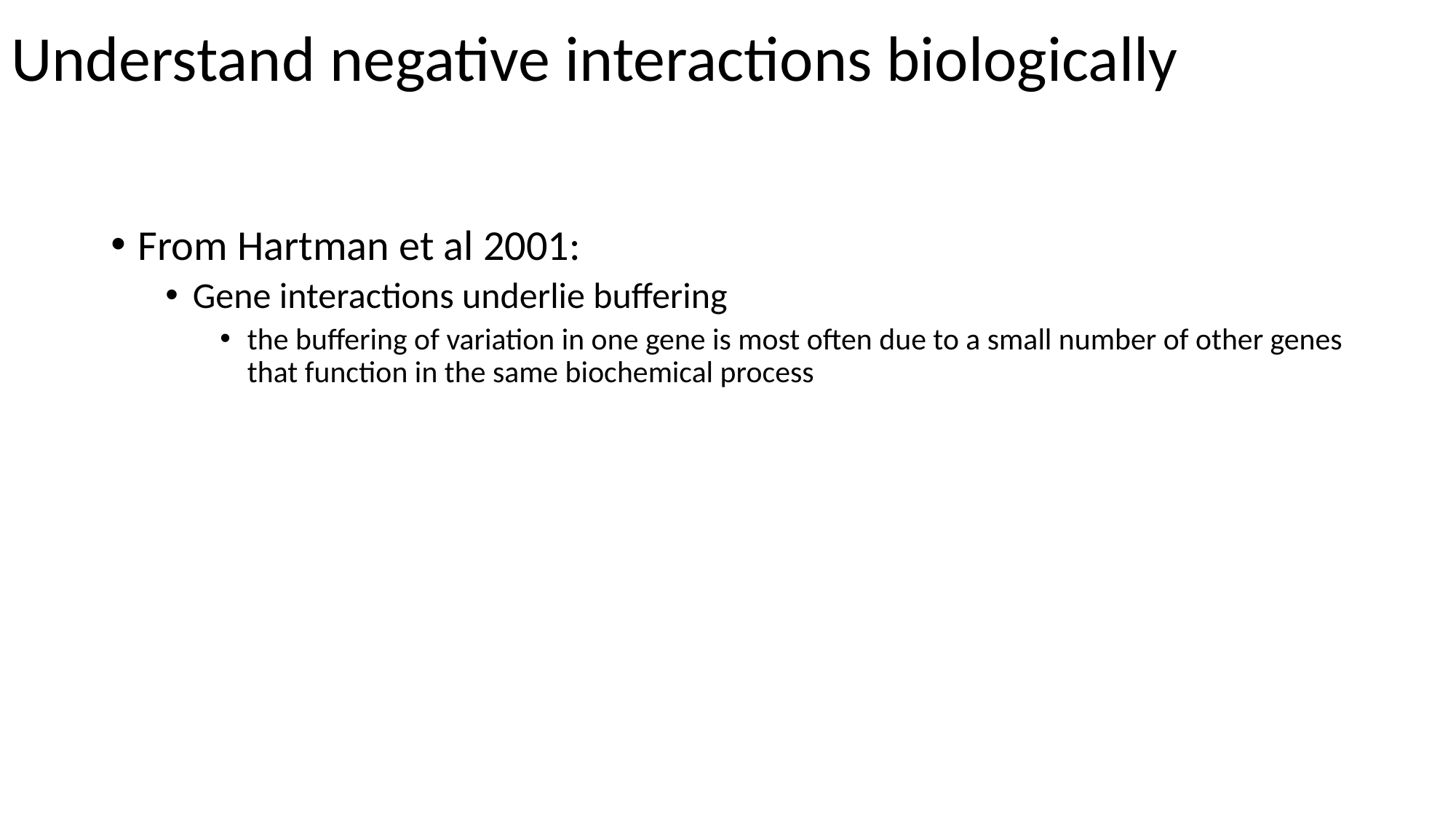

# Understand negative interactions biologically
From Hartman et al 2001:
Gene interactions underlie buffering
the buffering of variation in one gene is most often due to a small number of other genes that function in the same biochemical process